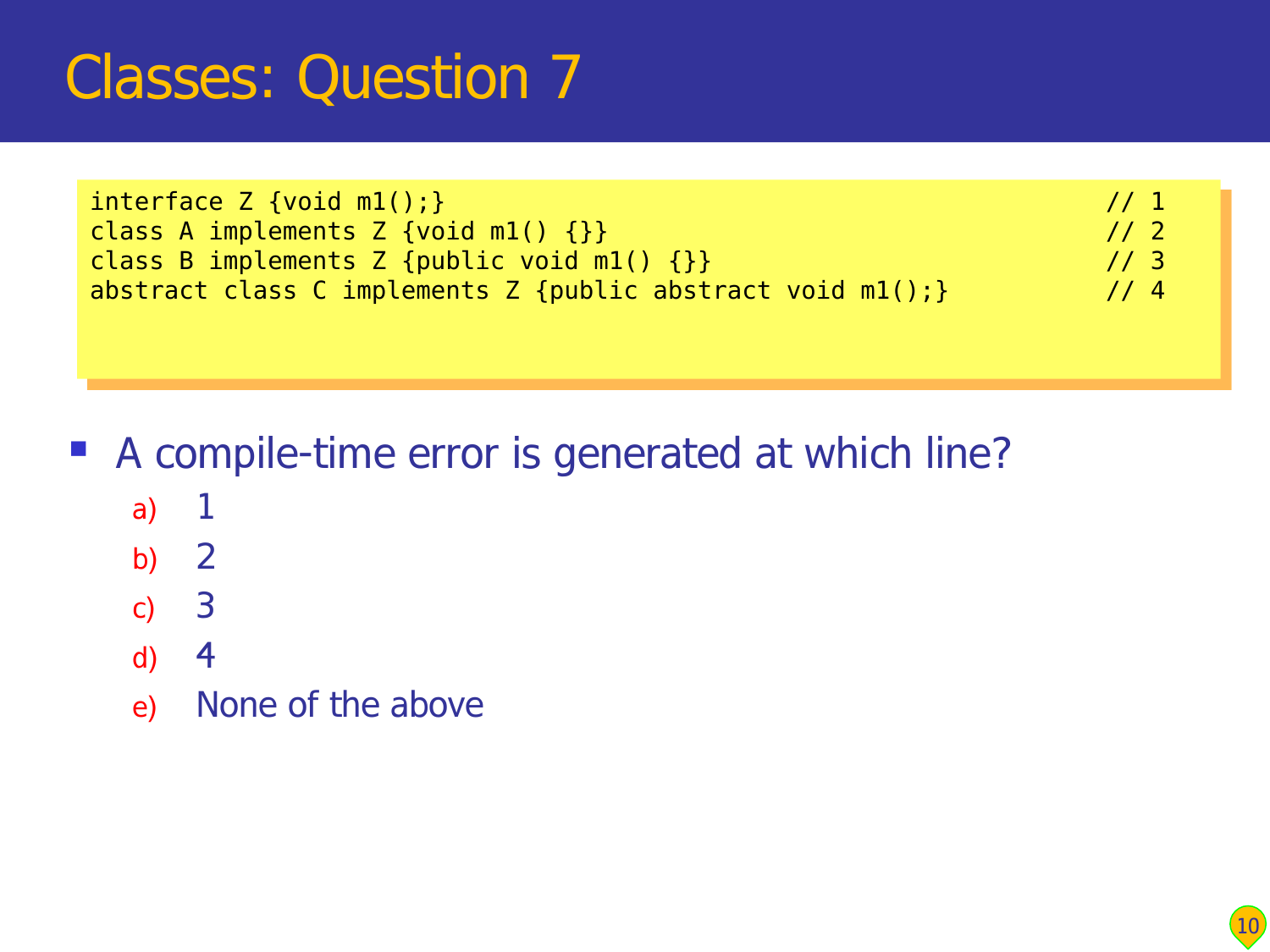

# Classes: Question 7
interface Z {void m1();}  					// 1
class A implements Z {void m1() {}} 				// 2
class B implements Z {public void m1() {}} 			// 3
abstract class C implements Z {public abstract void m1();} 		// 4
A compile-time error is generated at which line?
1
2
3
4
None of the above
10